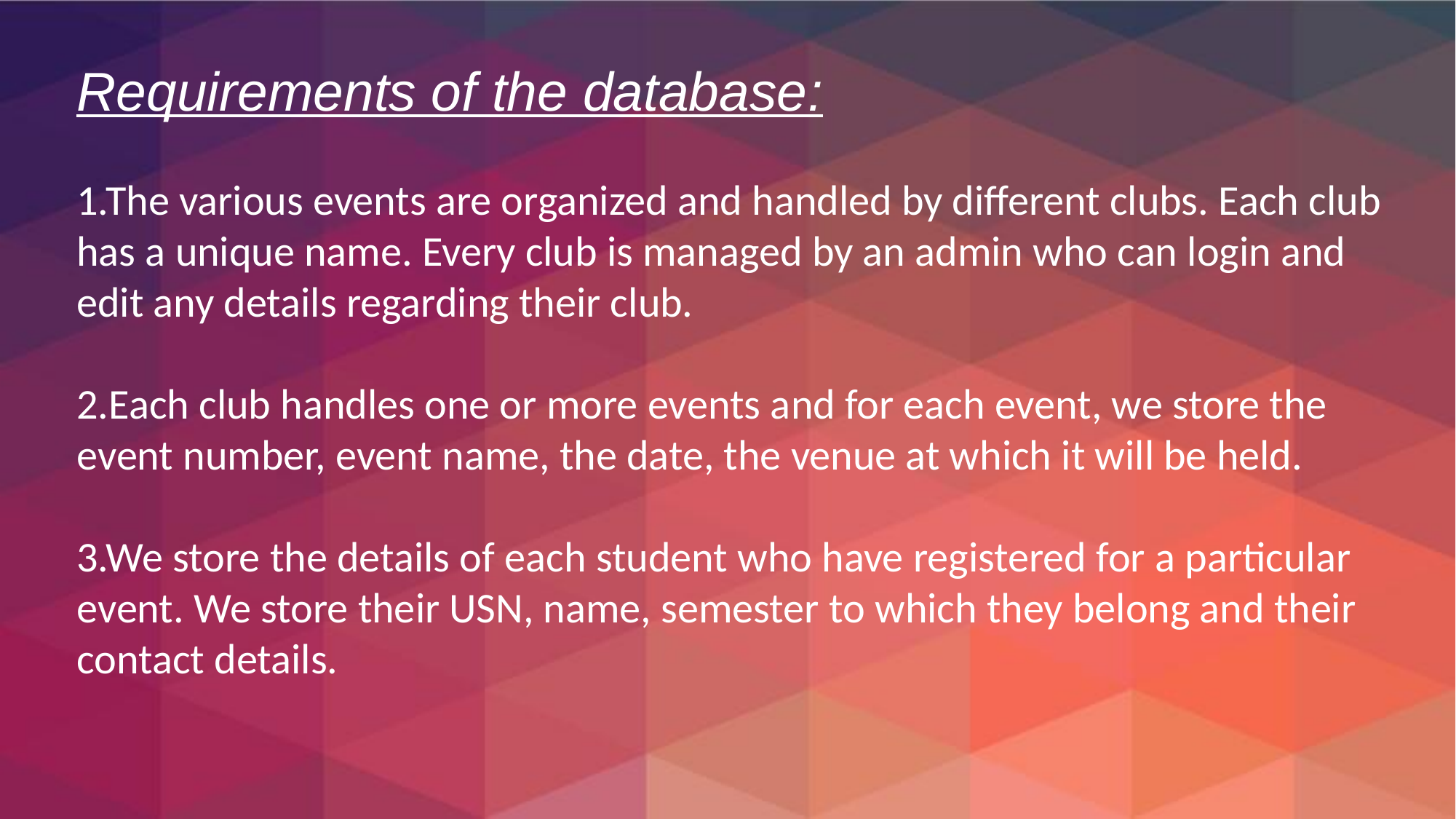

Requirements of the database:

1.The various events are organized and handled by different clubs. Each club has a unique name. Every club is managed by an admin who can login and edit any details regarding their club.

2.Each club handles one or more events and for each event, we store the event number, event name, the date, the venue at which it will be held.

3.We store the details of each student who have registered for a particular event. We store their USN, name, semester to which they belong and their contact details.